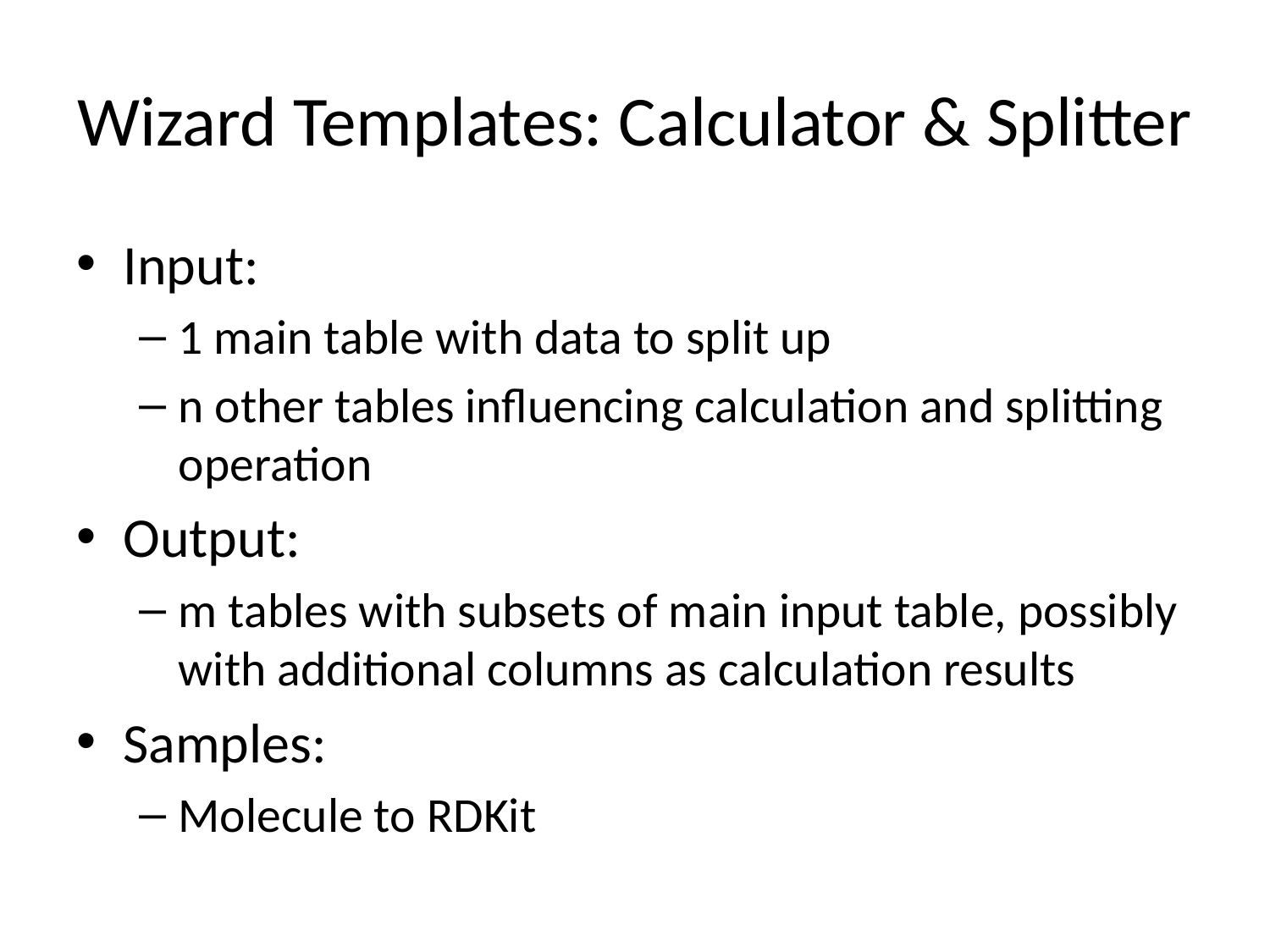

# Wizard Templates: Calculator & Splitter
Input:
1 main table with data to split up
n other tables influencing calculation and splitting operation
Output:
m tables with subsets of main input table, possibly with additional columns as calculation results
Samples:
Molecule to RDKit